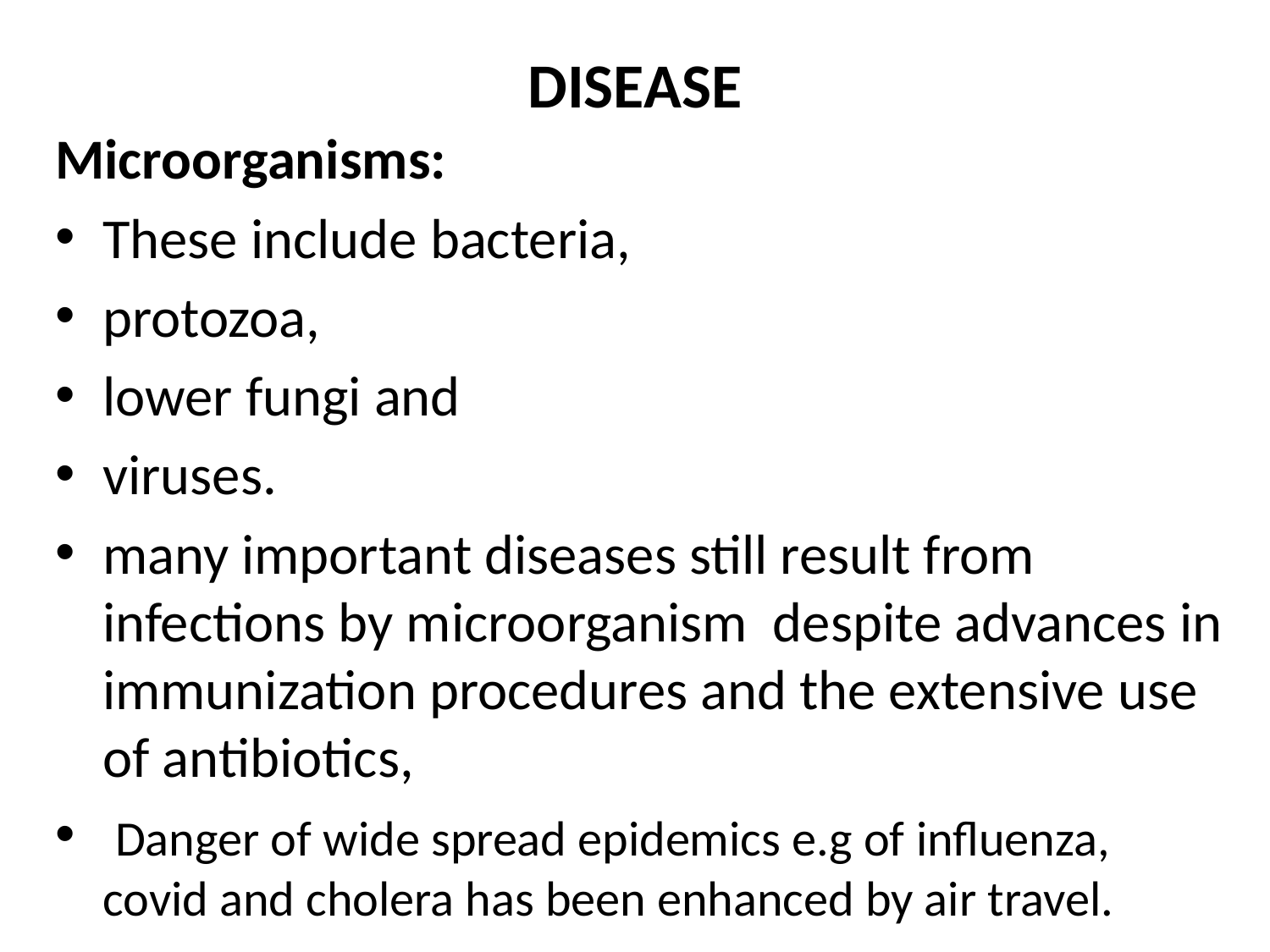

# DISEASE
Microorganisms:
These include bacteria,
protozoa,
lower fungi and
viruses.
many important diseases still result from infections by microorganism  despite advances in immunization procedures and the extensive use of antibiotics,
 Danger of wide spread epidemics e.g of influenza, covid and cholera has been enhanced by air travel.